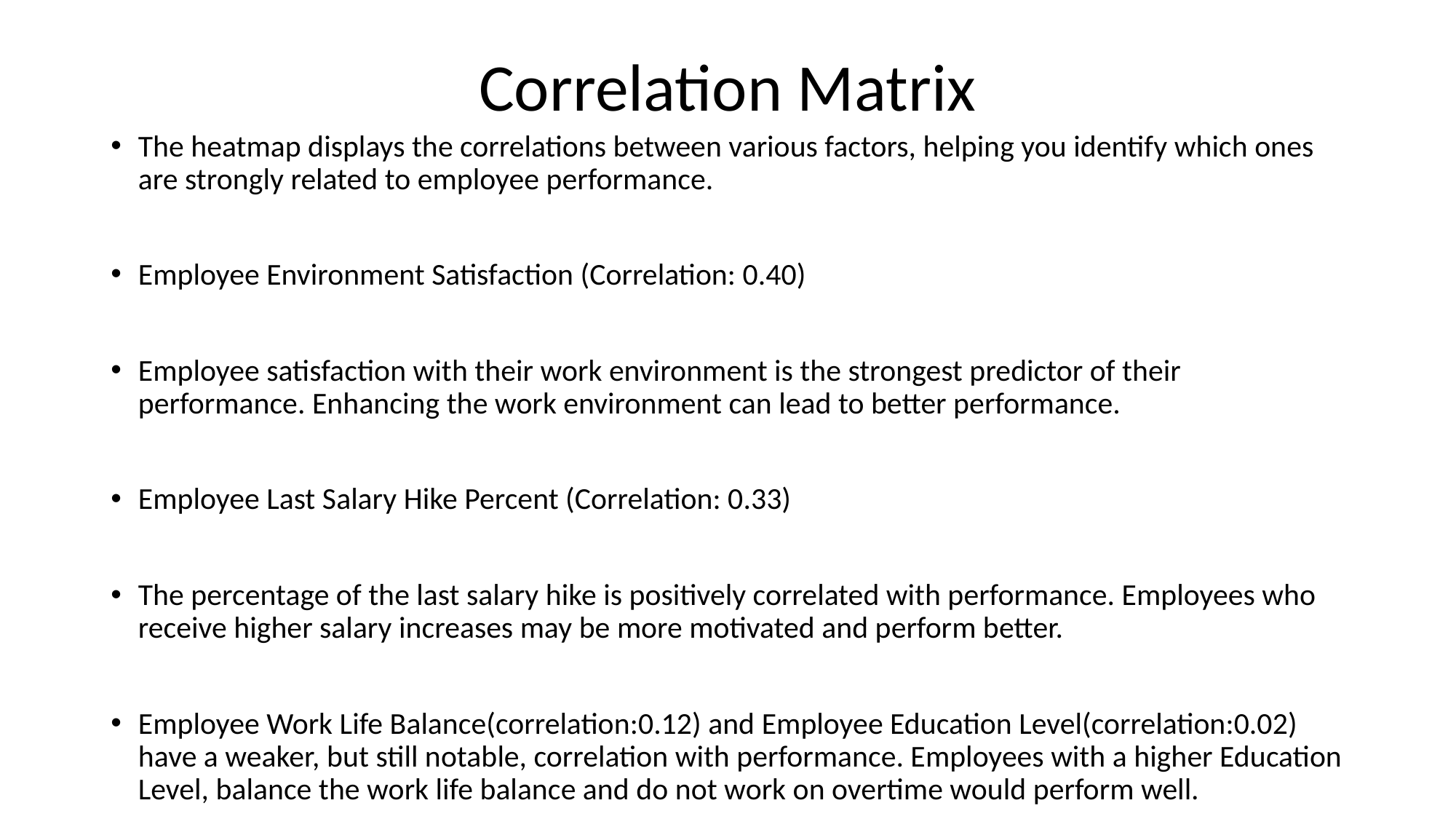

# Correlation Matrix
The heatmap displays the correlations between various factors, helping you identify which ones are strongly related to employee performance.

Employee Environment Satisfaction (Correlation: 0.40)

Employee satisfaction with their work environment is the strongest predictor of their performance. Enhancing the work environment can lead to better performance.

Employee Last Salary Hike Percent (Correlation: 0.33)

The percentage of the last salary hike is positively correlated with performance. Employees who receive higher salary increases may be more motivated and perform better.

Employee Work Life Balance(correlation:0.12) and Employee Education Level(correlation:0.02) have a weaker, but still notable, correlation with performance. Employees with a higher Education Level, balance the work life balance and do not work on overtime would perform well.